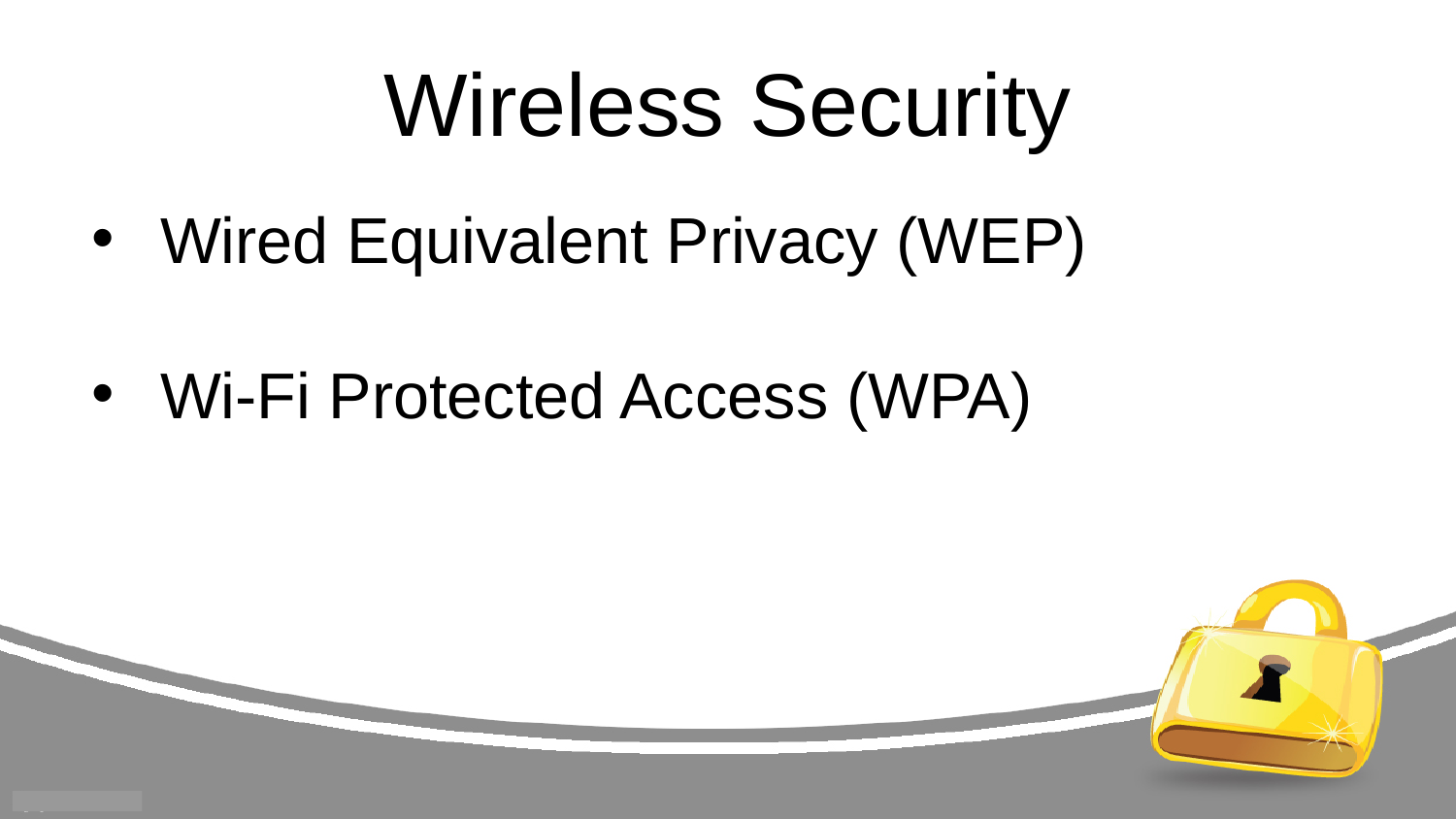

# Wireless Security
Wired Equivalent Privacy (WEP)

Wi-Fi Protected Access (WPA)